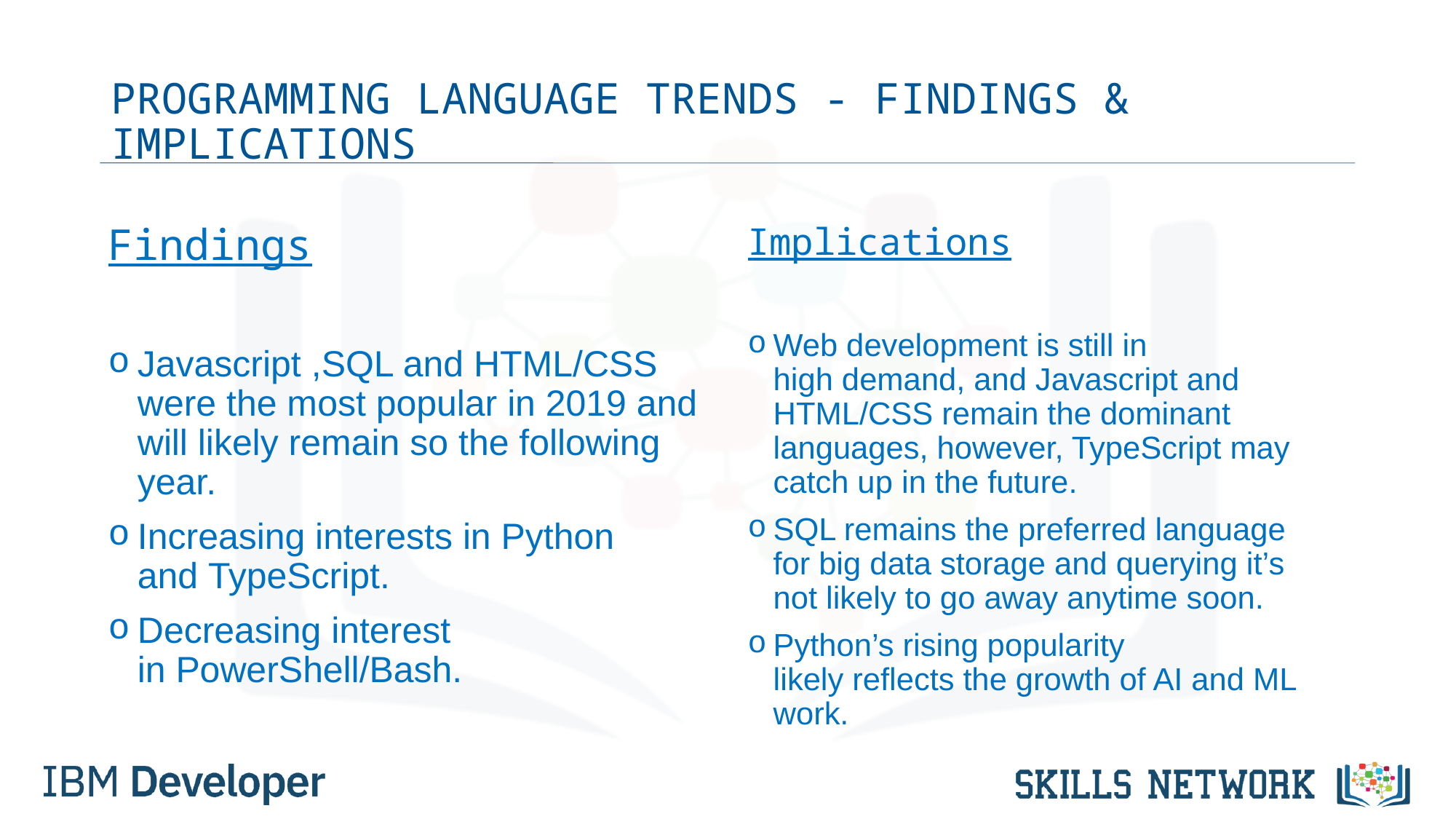

# PROGRAMMING LANGUAGE TRENDS - FINDINGS & IMPLICATIONS
Findings

Javascript ,SQL and HTML/CSS were the most popular in 2019 and will likely remain so the following year.​
Increasing interests in Python and TypeScript.​
Decreasing interest in PowerShell/Bash. ​

Implications

Web development is still in high demand, and Javascript and HTML/CSS remain the dominant languages, however, TypeScript may catch up in the future.​
SQL remains the preferred language for big data storage and querying it’s not likely to go away anytime soon. ​
Python’s rising popularity likely reflects the growth of AI and ML work.​